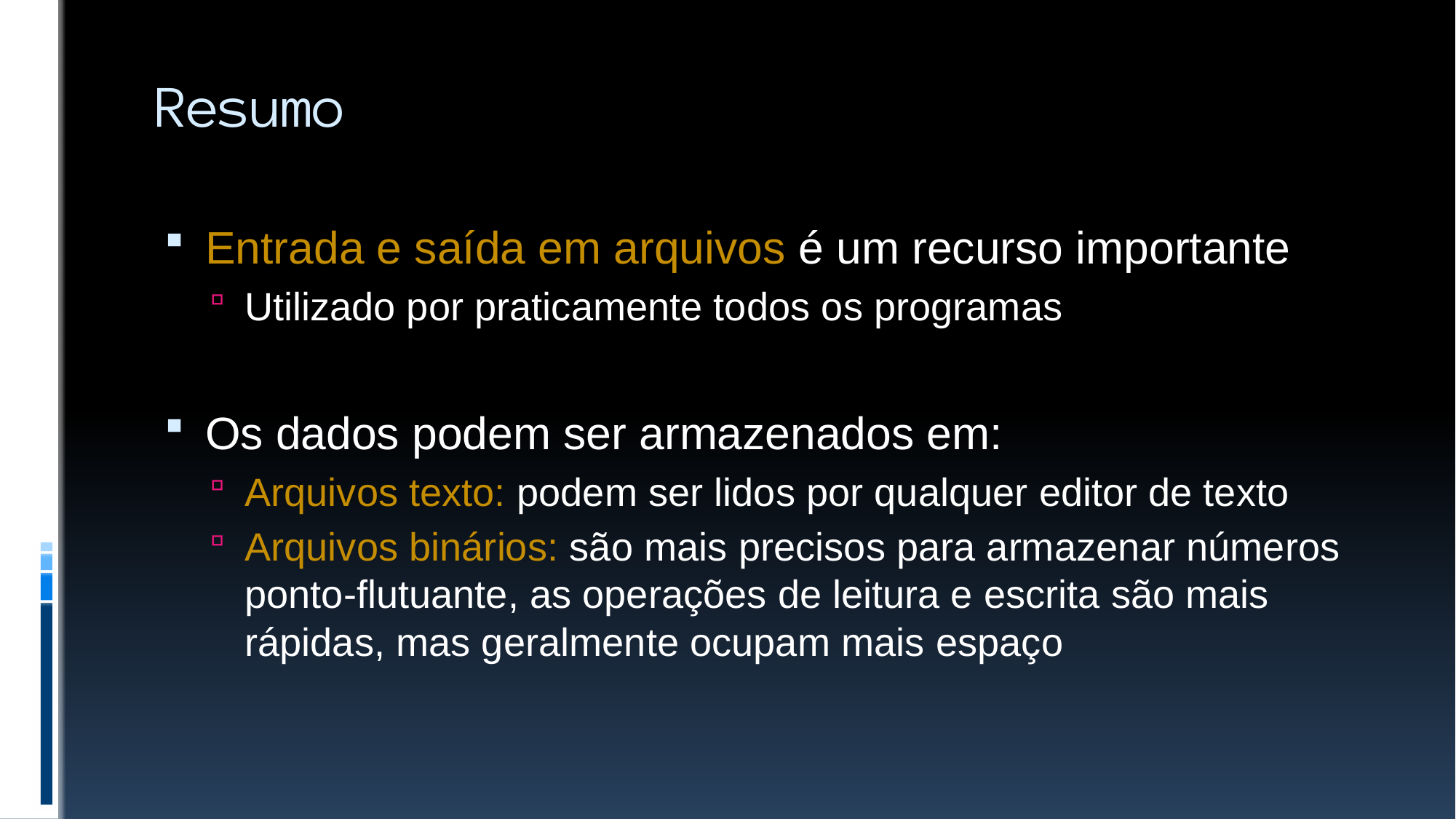

# Resumo
Entrada e saída em arquivos é um recurso importante
Utilizado por praticamente todos os programas

Os dados podem ser armazenados em:
Arquivos texto: podem ser lidos por qualquer editor de texto
Arquivos binários: são mais precisos para armazenar números ponto-flutuante, as operações de leitura e escrita são mais rápidas, mas geralmente ocupam mais espaço